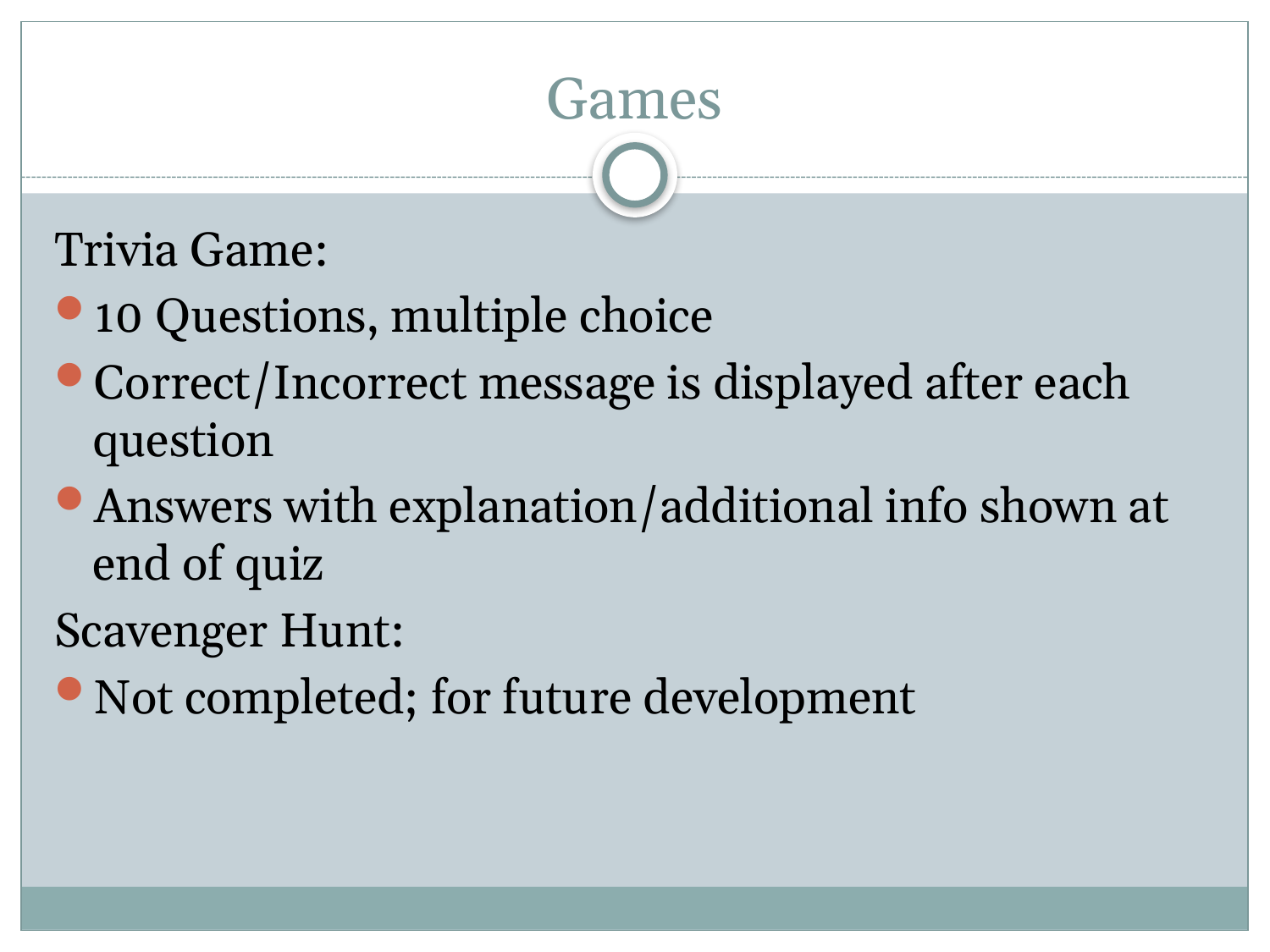

# Games
Trivia Game:
10 Questions, multiple choice
Correct/Incorrect message is displayed after each question
Answers with explanation/additional info shown at end of quiz
Scavenger Hunt:
Not completed; for future development